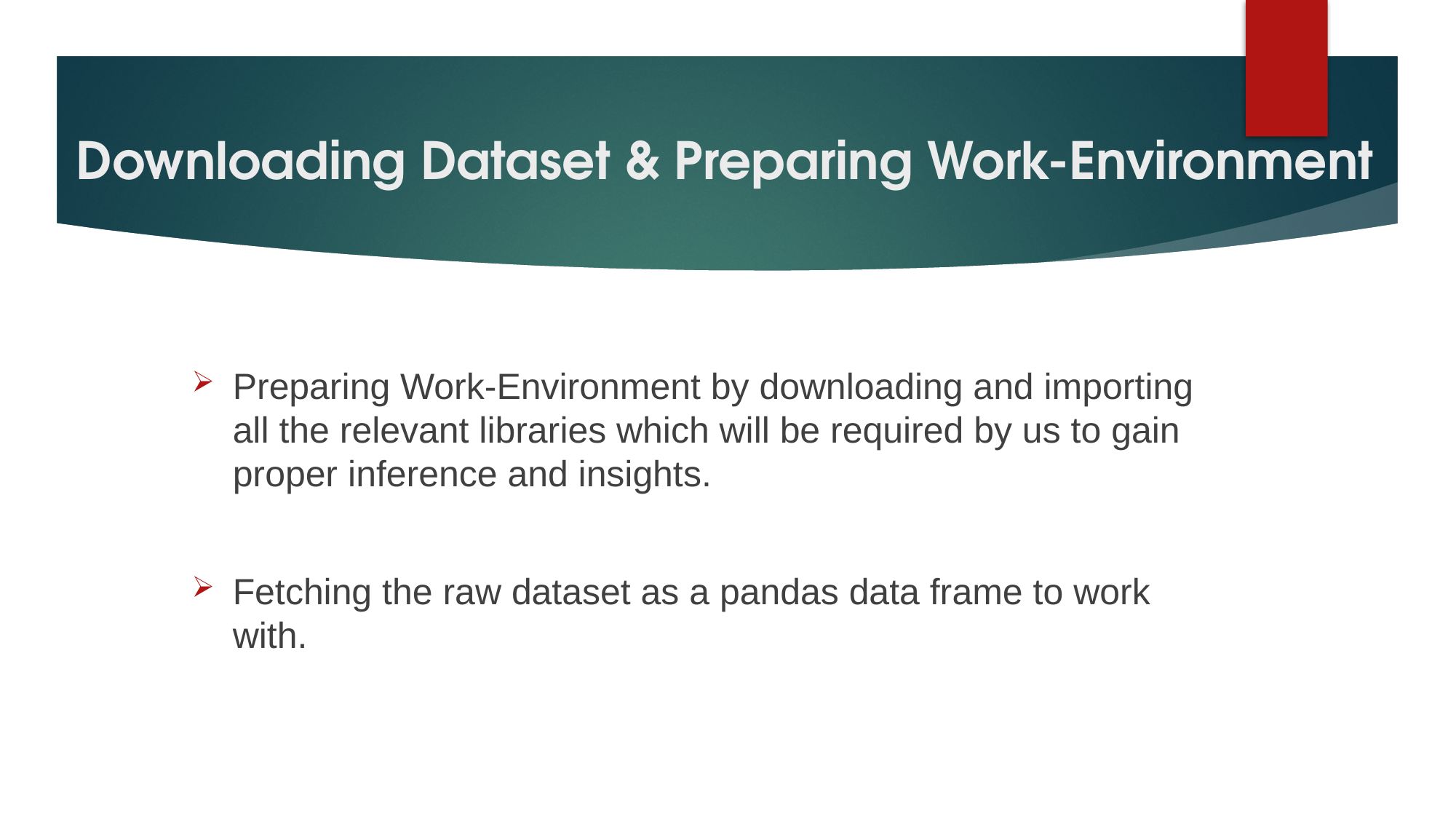

# Downloading Dataset & Preparing Work-Environment
Preparing Work-Environment by downloading and importing all the relevant libraries which will be required by us to gain proper inference and insights.

Fetching the raw dataset as a pandas data frame to work with.